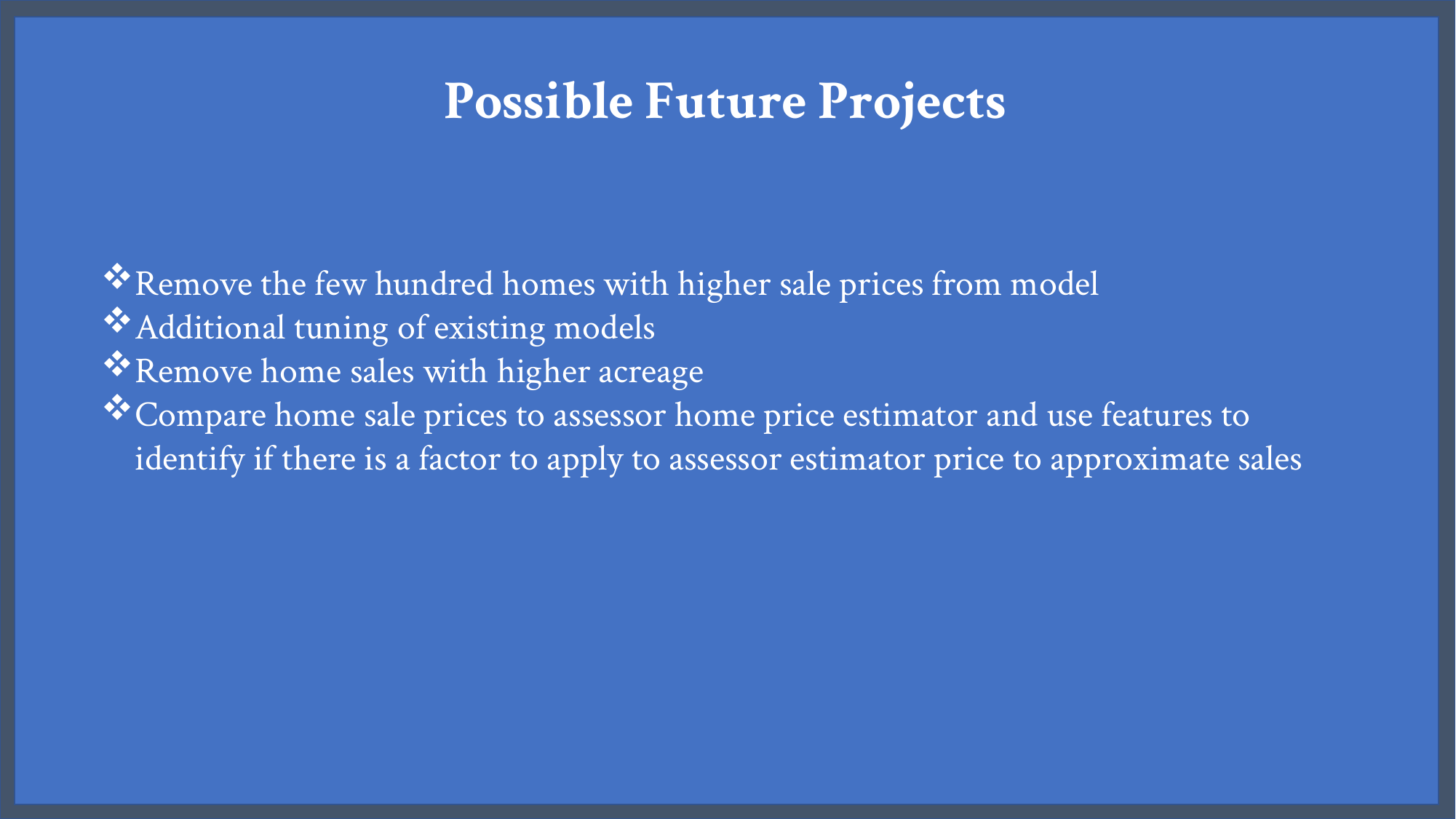

Possible Future Projects
Remove the few hundred homes with higher sale prices from model
Additional tuning of existing models
Remove home sales with higher acreage
Compare home sale prices to assessor home price estimator and use features to identify if there is a factor to apply to assessor estimator price to approximate sales